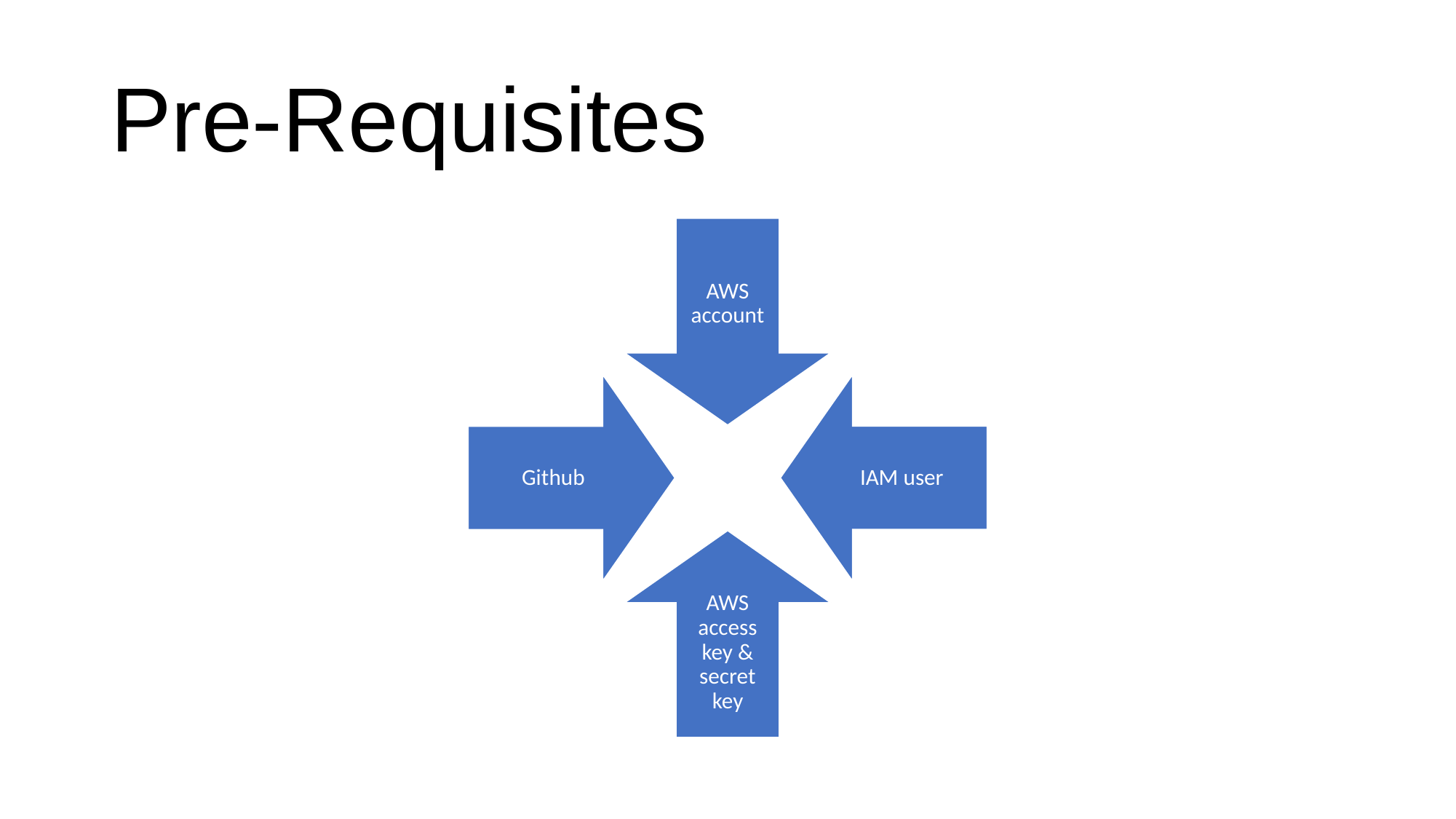

# Pre-Requisites
AWS account
IAM user
AWS access key & secret key
Github